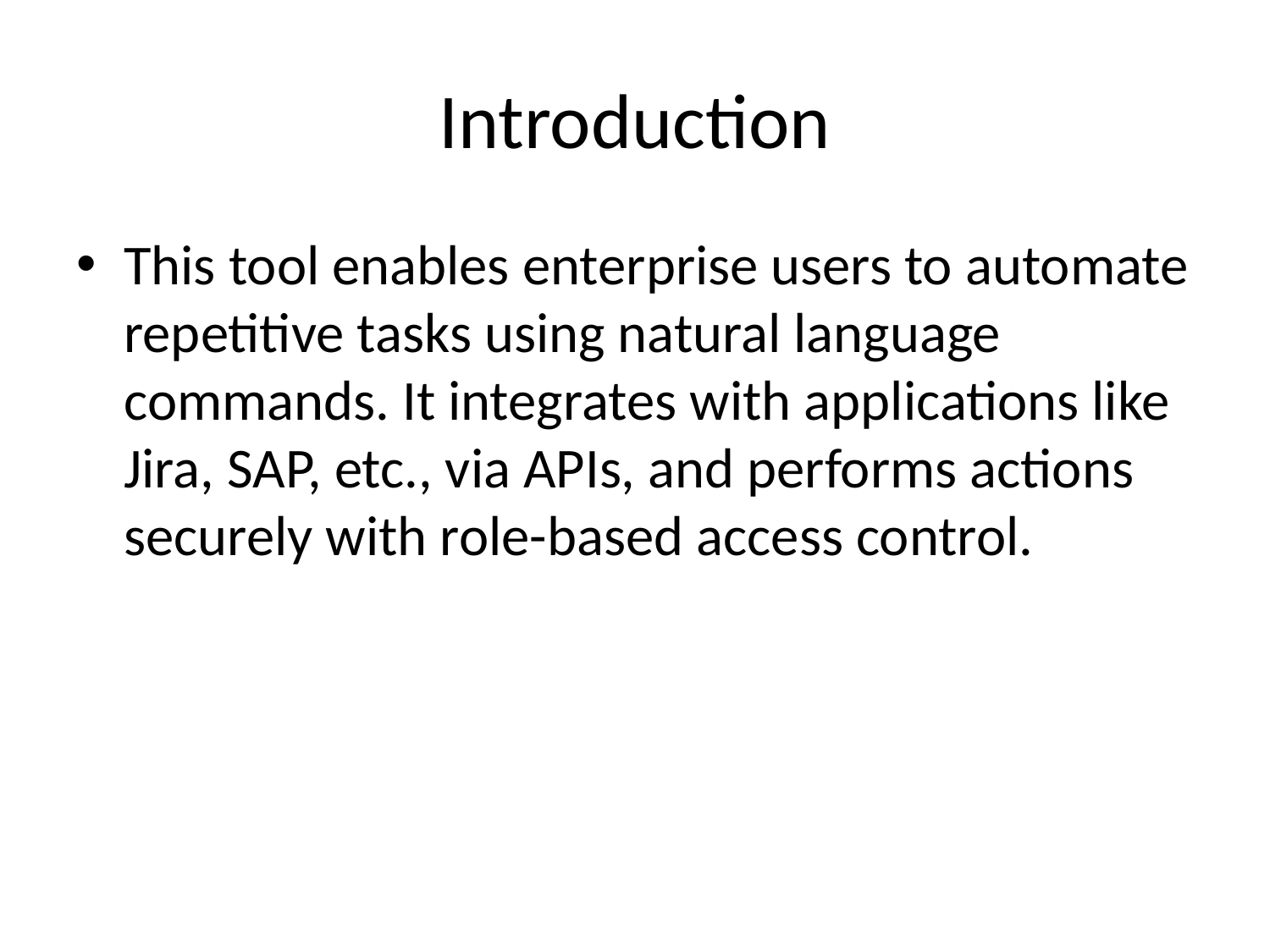

# Introduction
This tool enables enterprise users to automate repetitive tasks using natural language commands. It integrates with applications like Jira, SAP, etc., via APIs, and performs actions securely with role-based access control.